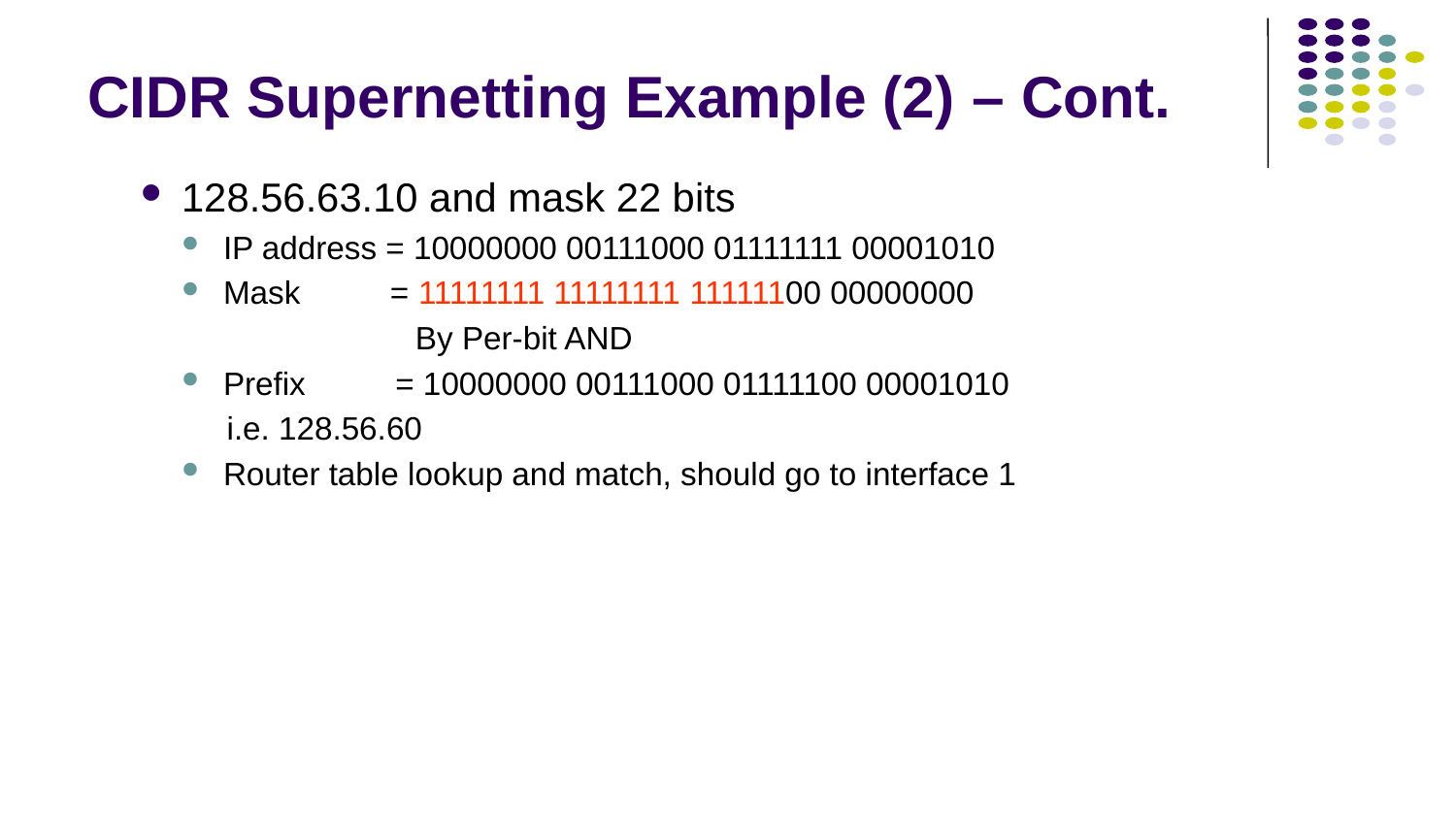

# CIDR Supernetting Example (2) – Cont.
128.56.63.10 and mask 22 bits
IP address = 10000000 00111000 01111111 00001010
Mask          = 11111111 11111111 11111100 00000000
                          By Per-bit AND
Prefix          = 10000000 00111000 01111100 00001010
     i.e. 128.56.60
Router table lookup and match, should go to interface 1